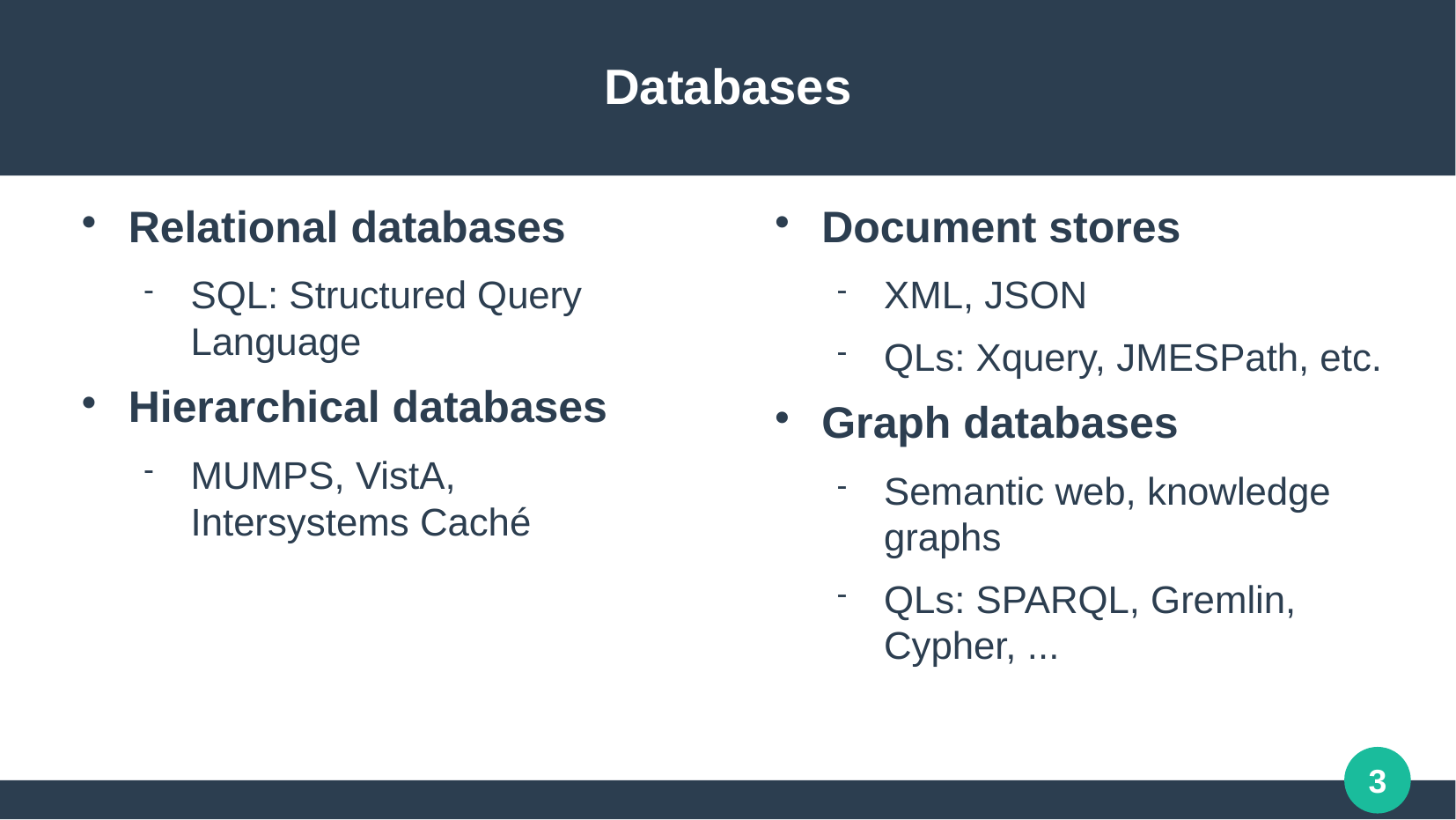

# Databases
Relational databases
SQL: Structured Query Language
Hierarchical databases
MUMPS, VistA, Intersystems Caché
Document stores
XML, JSON
QLs: Xquery, JMESPath, etc.
Graph databases
Semantic web, knowledge graphs
QLs: SPARQL, Gremlin, Cypher, ...